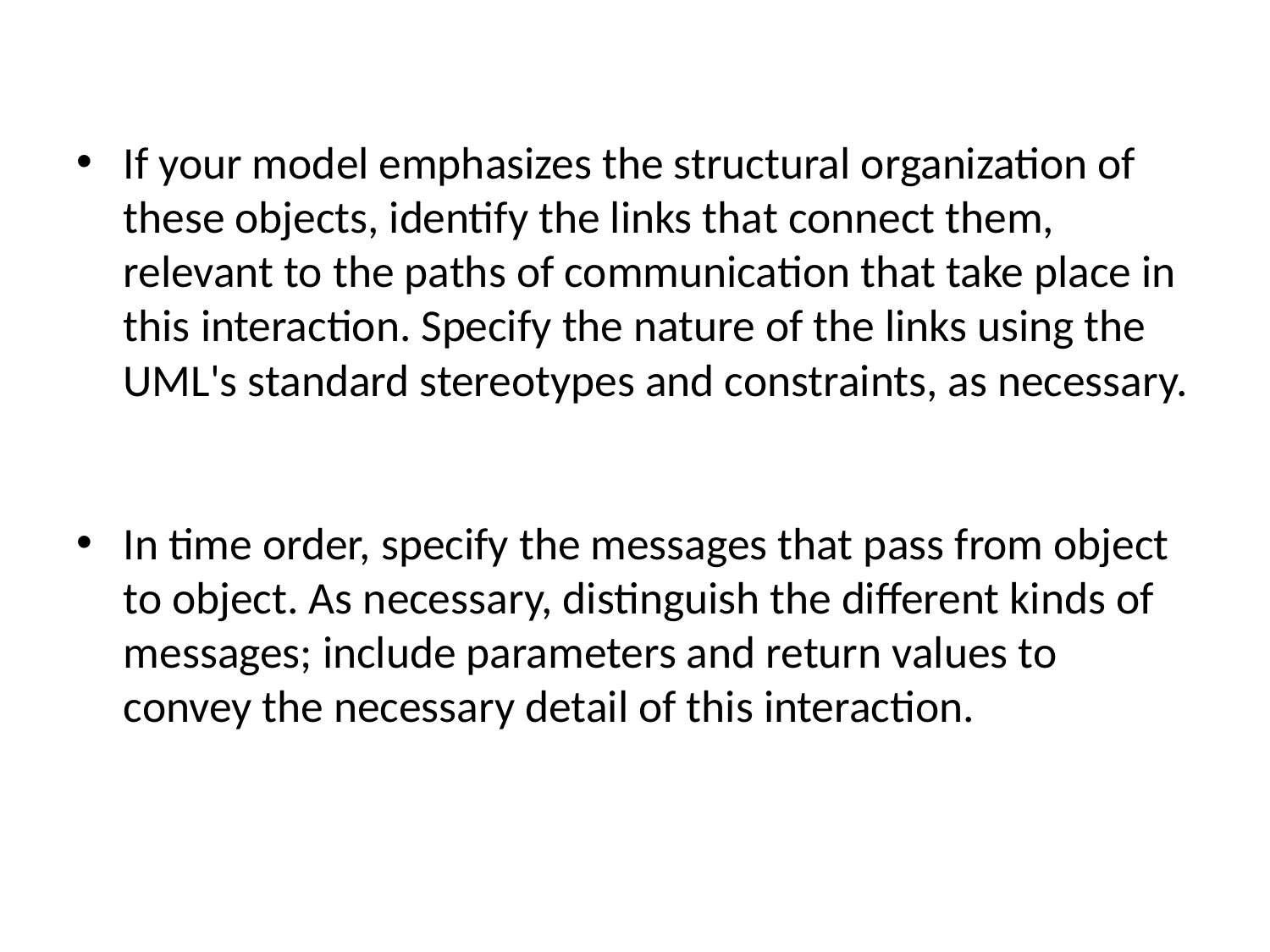

If your model emphasizes the structural organization of these objects, identify the links that connect them, relevant to the paths of communication that take place in this interaction. Specify the nature of the links using the UML's standard stereotypes and constraints, as necessary.

In time order, specify the messages that pass from object to object. As necessary, distinguish the different kinds of messages; include parameters and return values to convey the necessary detail of this interaction.